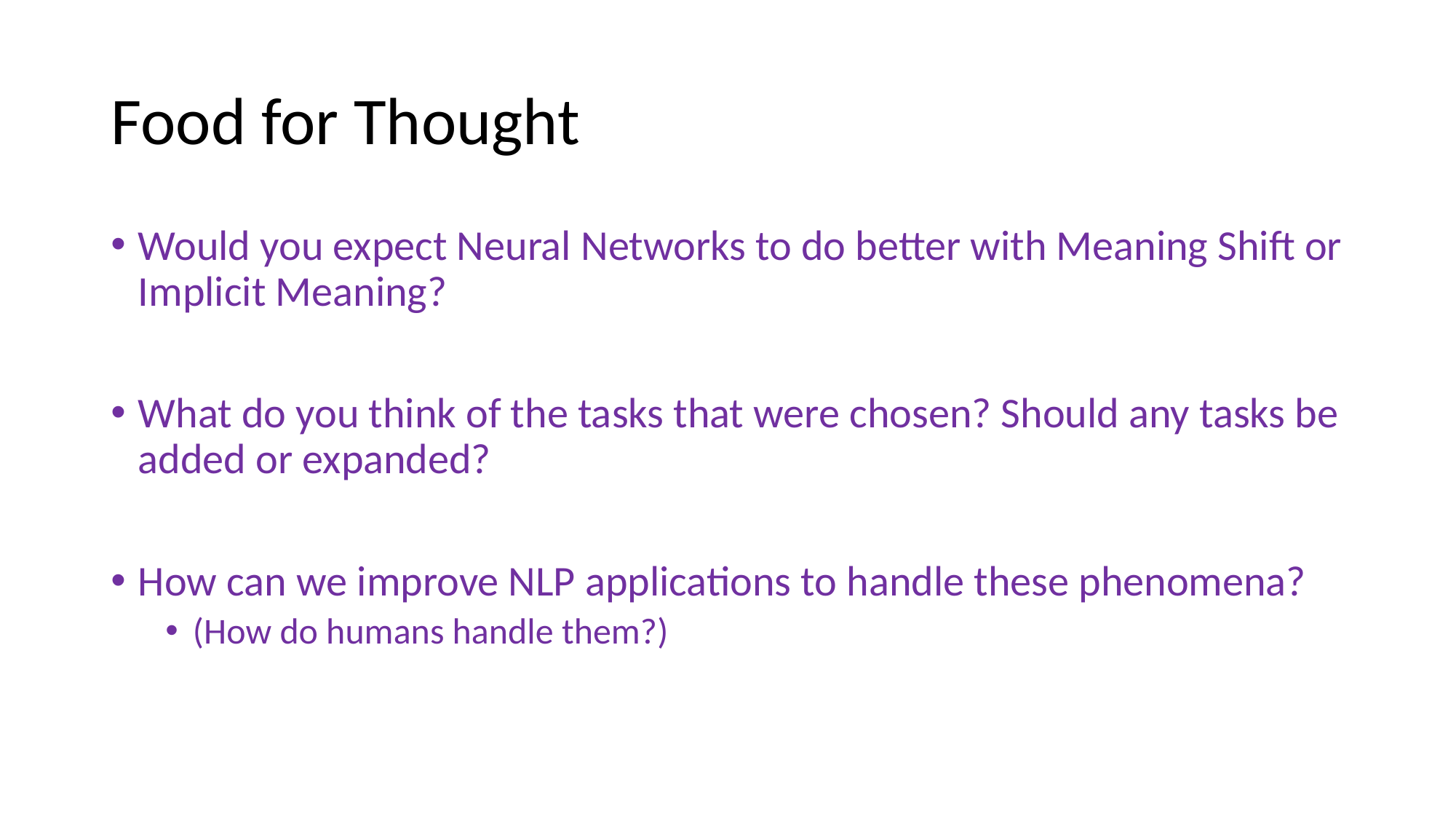

# Food for Thought
Would you expect Neural Networks to do better with Meaning Shift or Implicit Meaning?

What do you think of the tasks that were chosen? Should any tasks be added or expanded?

How can we improve NLP applications to handle these phenomena?
(How do humans handle them?)